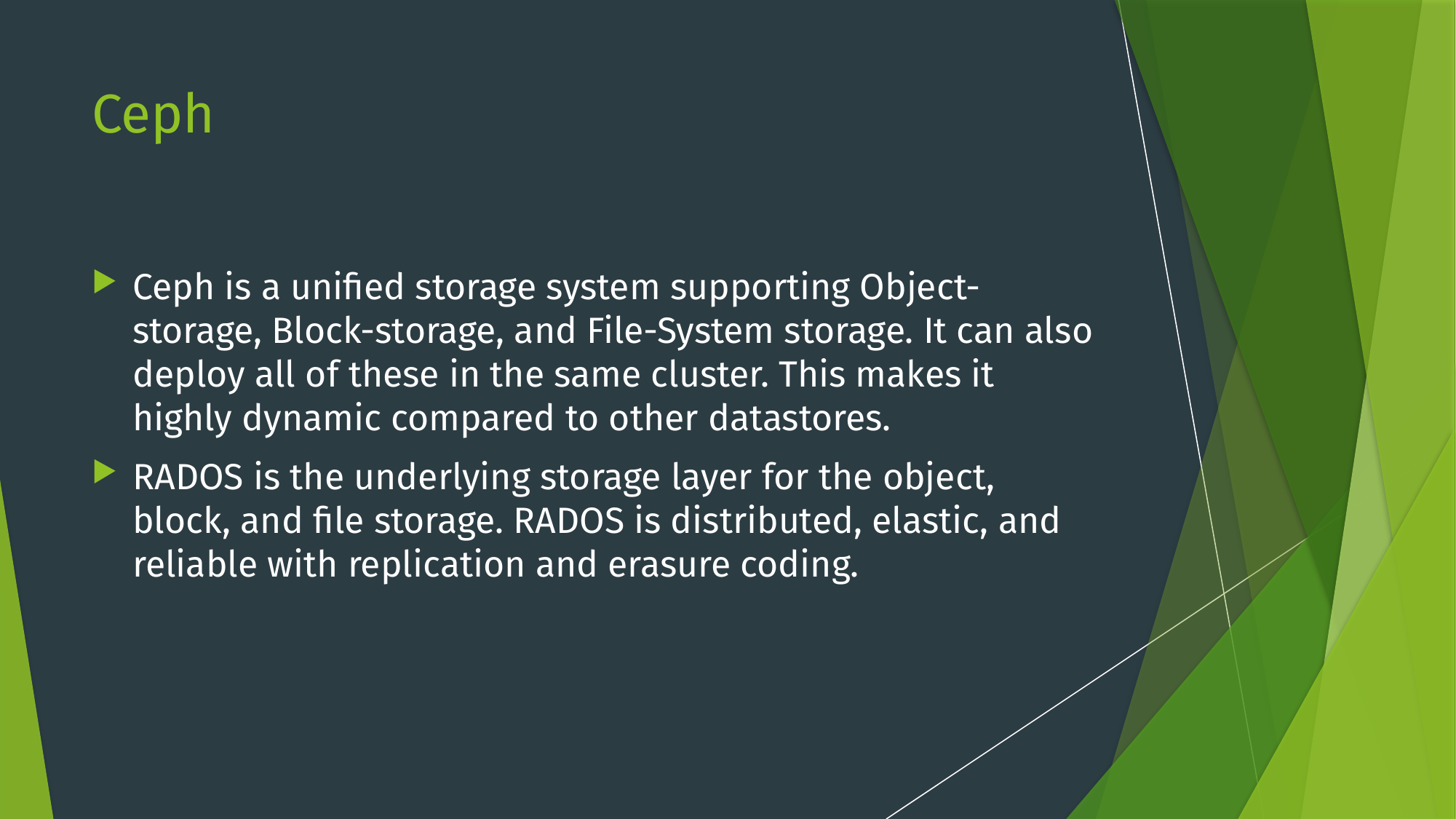

# Ceph
Ceph is a unified storage system supporting Object-storage, Block-storage, and File-System storage. It can also deploy all of these in the same cluster. This makes it highly dynamic compared to other datastores.
RADOS is the underlying storage layer for the object, block, and file storage. RADOS is distributed, elastic, and reliable with replication and erasure coding.